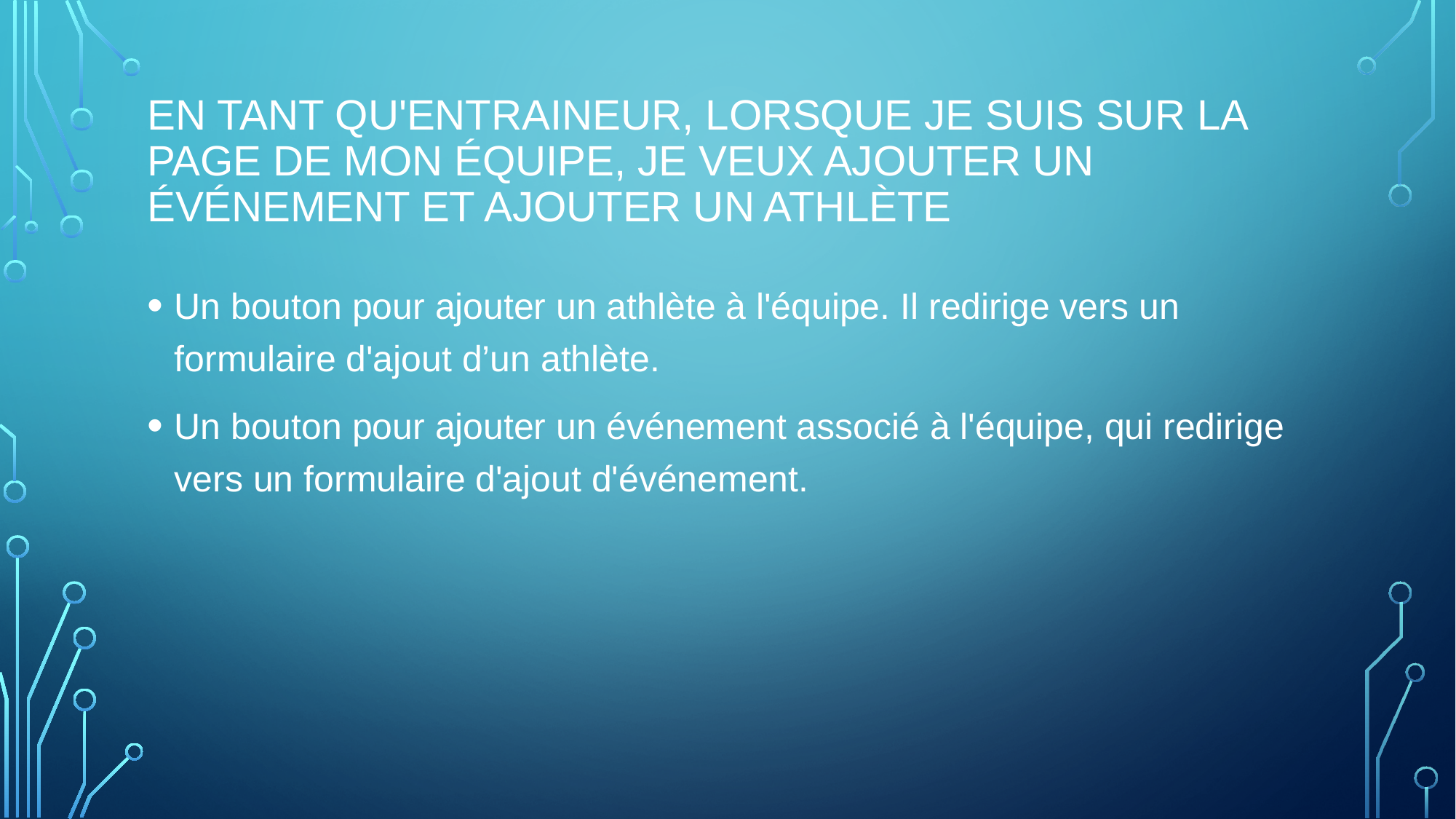

# En tant qu'entraineur, lorsque je suis sur la page de mon équipe, je veux ajouter un événement et ajouter un athlète
Un bouton pour ajouter un athlète à l'équipe. Il redirige vers un formulaire d'ajout d’un athlète.
Un bouton pour ajouter un événement associé à l'équipe, qui redirige vers un formulaire d'ajout d'événement.